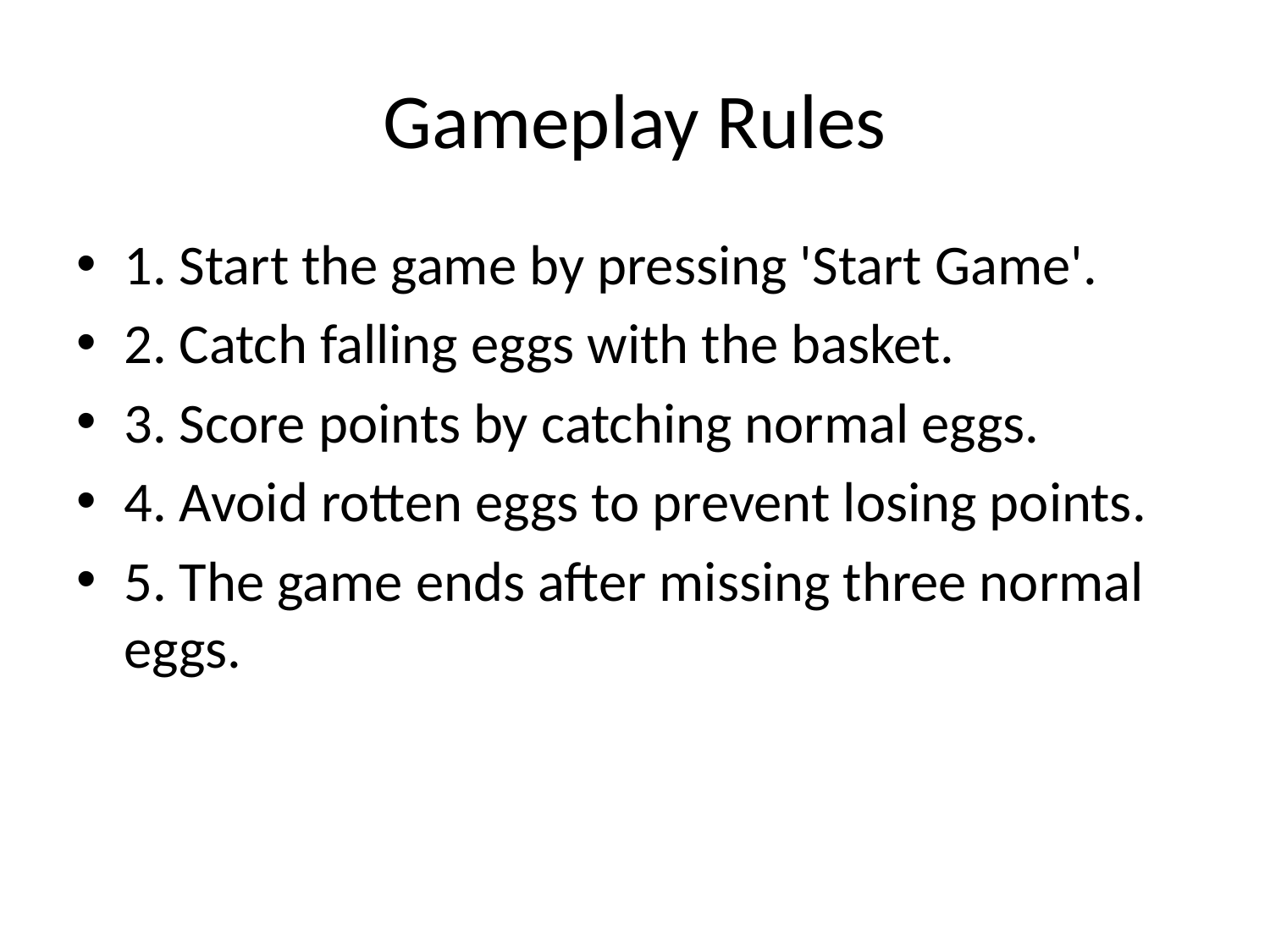

# Gameplay Rules
1. Start the game by pressing 'Start Game'.
2. Catch falling eggs with the basket.
3. Score points by catching normal eggs.
4. Avoid rotten eggs to prevent losing points.
5. The game ends after missing three normal eggs.